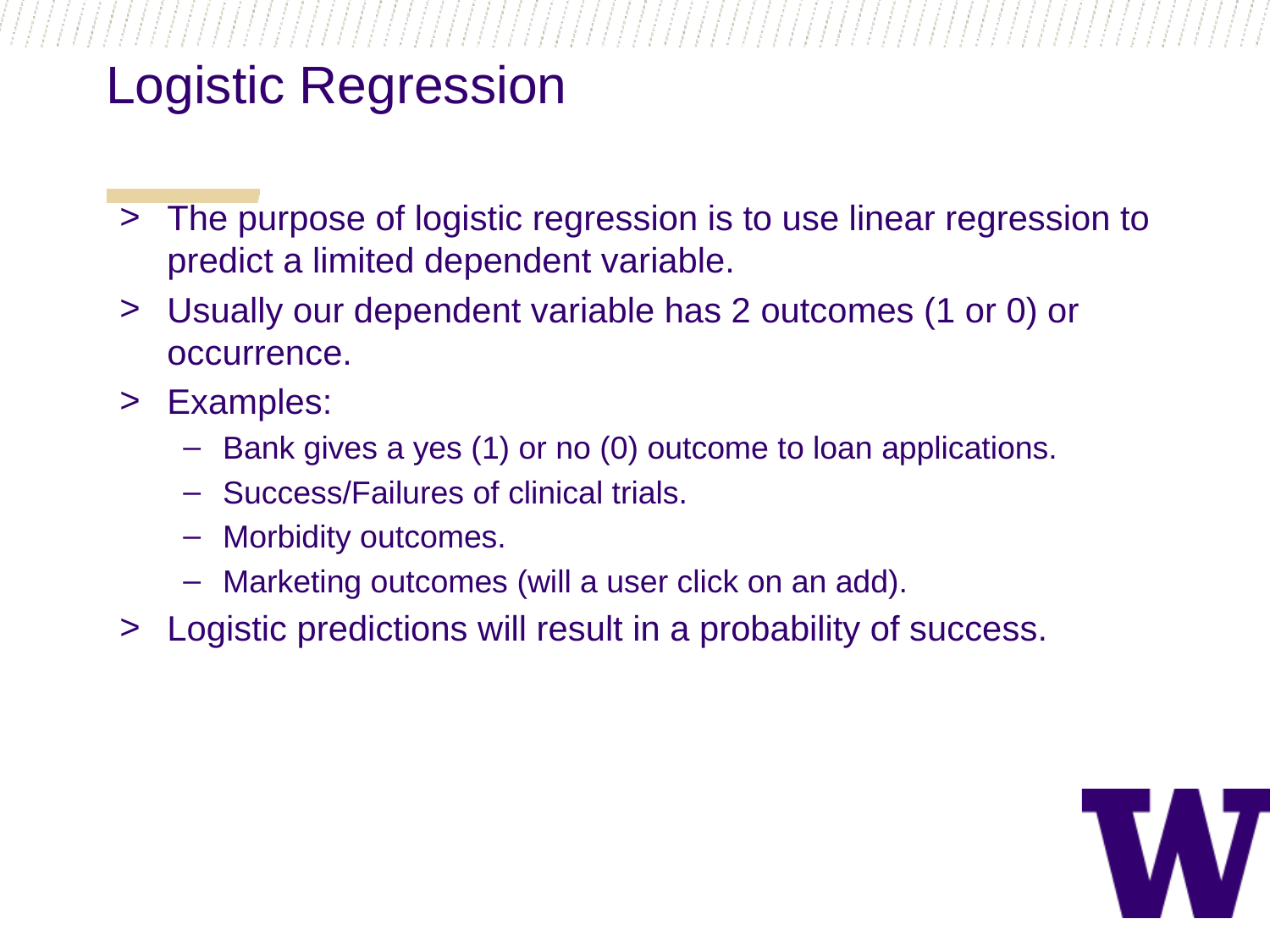

Logistic Regression
The purpose of logistic regression is to use linear regression to predict a limited dependent variable.
Usually our dependent variable has 2 outcomes (1 or 0) or occurrence.
Examples:
Bank gives a yes (1) or no (0) outcome to loan applications.
Success/Failures of clinical trials.
Morbidity outcomes.
Marketing outcomes (will a user click on an add).
Logistic predictions will result in a probability of success.